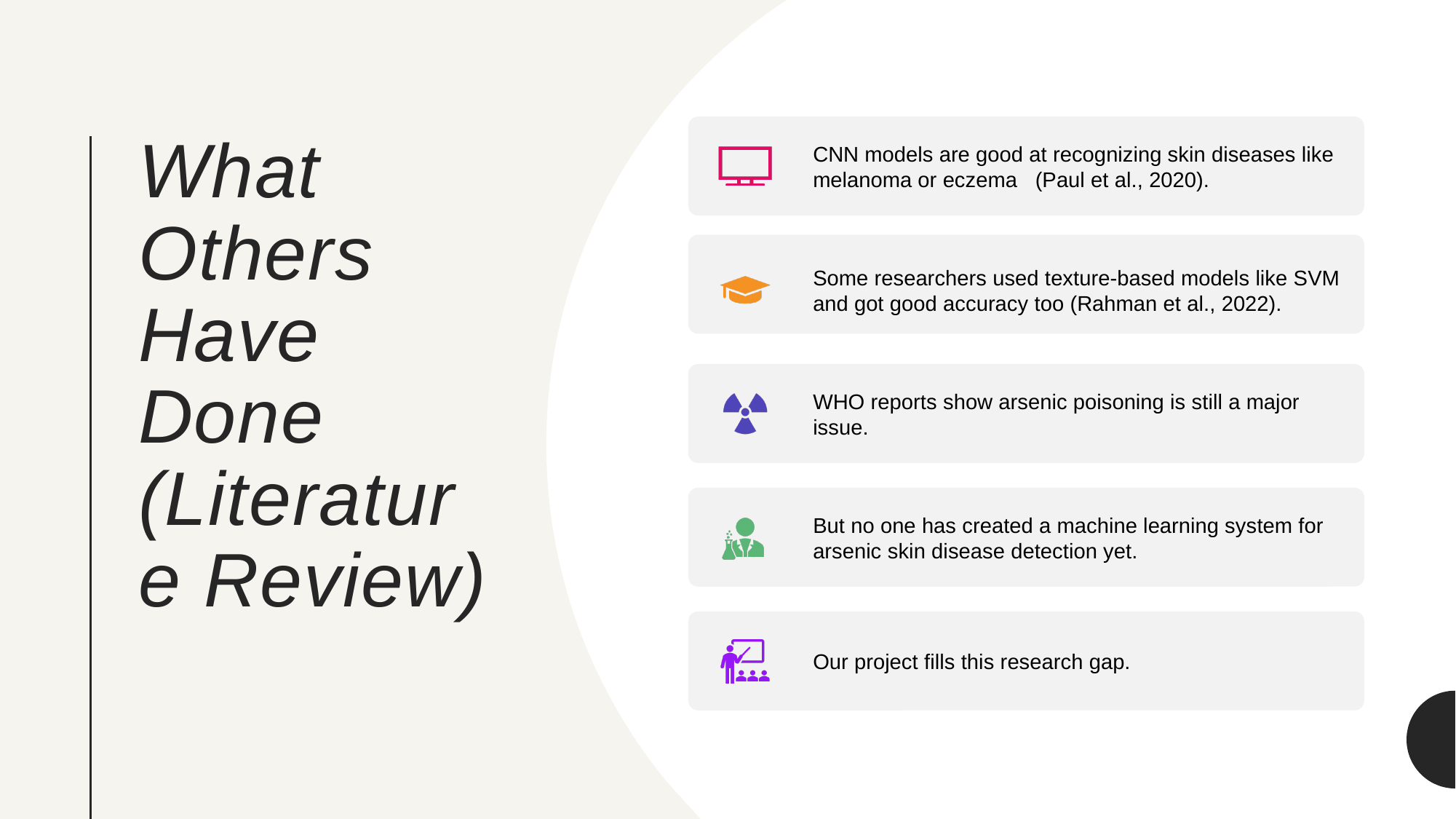

CNN models are good at recognizing skin diseases like melanoma or eczema   (Paul et al., 2020).
Some researchers used texture-based models like SVM and got good accuracy too (Rahman et al., 2022).
WHO reports show arsenic poisoning is still a major issue.
But no one has created a machine learning system for arsenic skin disease detection yet.
Our project fills this research gap.
# What Others Have Done (Literature Review)